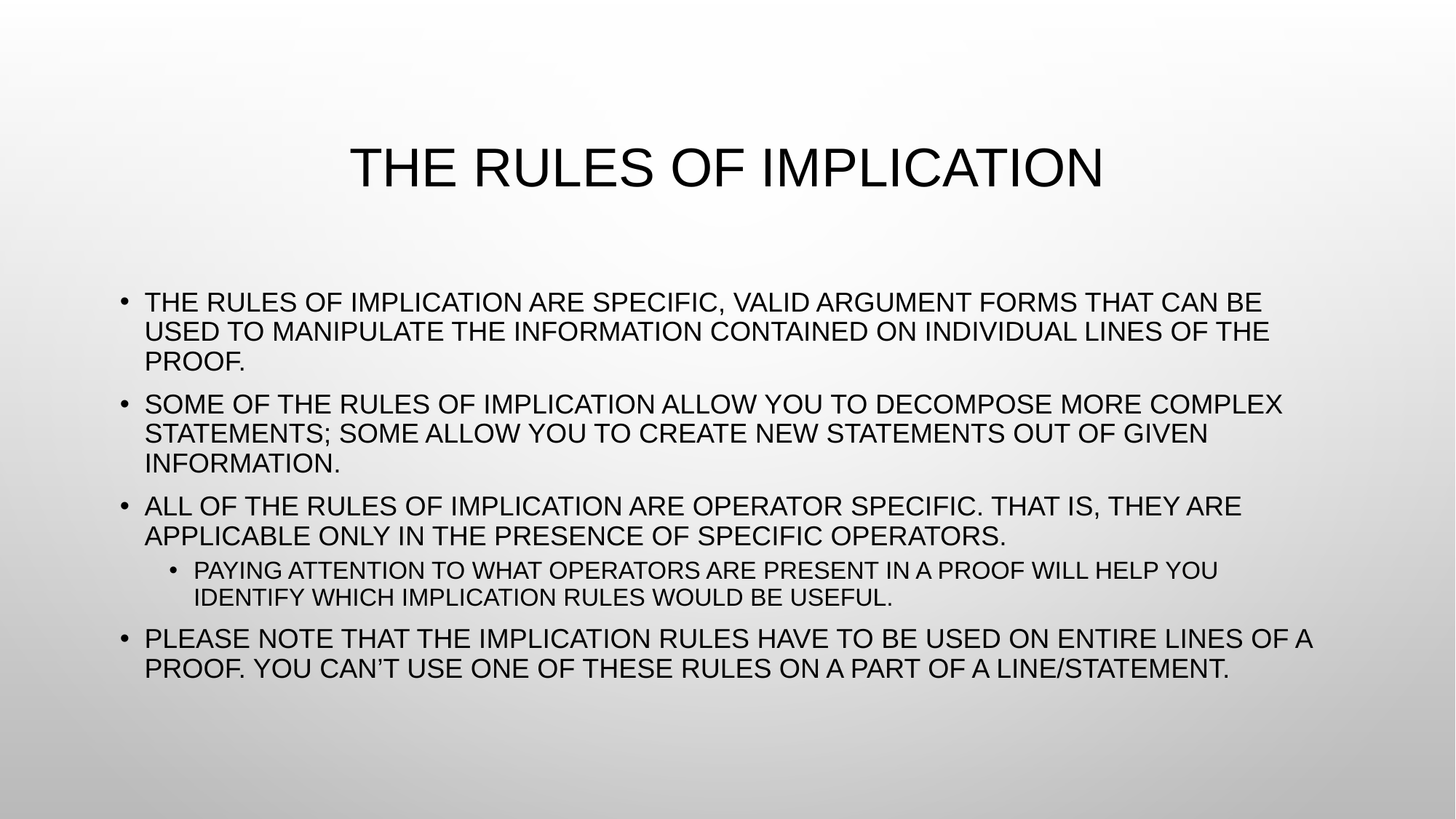

# The Rules of Implication
The rules of implication are specific, valid argument forms that can be used to manipulate the information contained on individual lines of the proof.
Some of the rules of implication allow you to decompose more complex statements; some allow you to create new statements out of given information.
All of the rules of implication are operator specific. That is, they are applicable only in the presence of specific operators.
Paying attention to what operators are present in a proof will help you identify which implication rules would be useful.
Please note that the implication rules have to be used on entire lines of a proof. You can’t use one of these rules on a part of a line/statement.